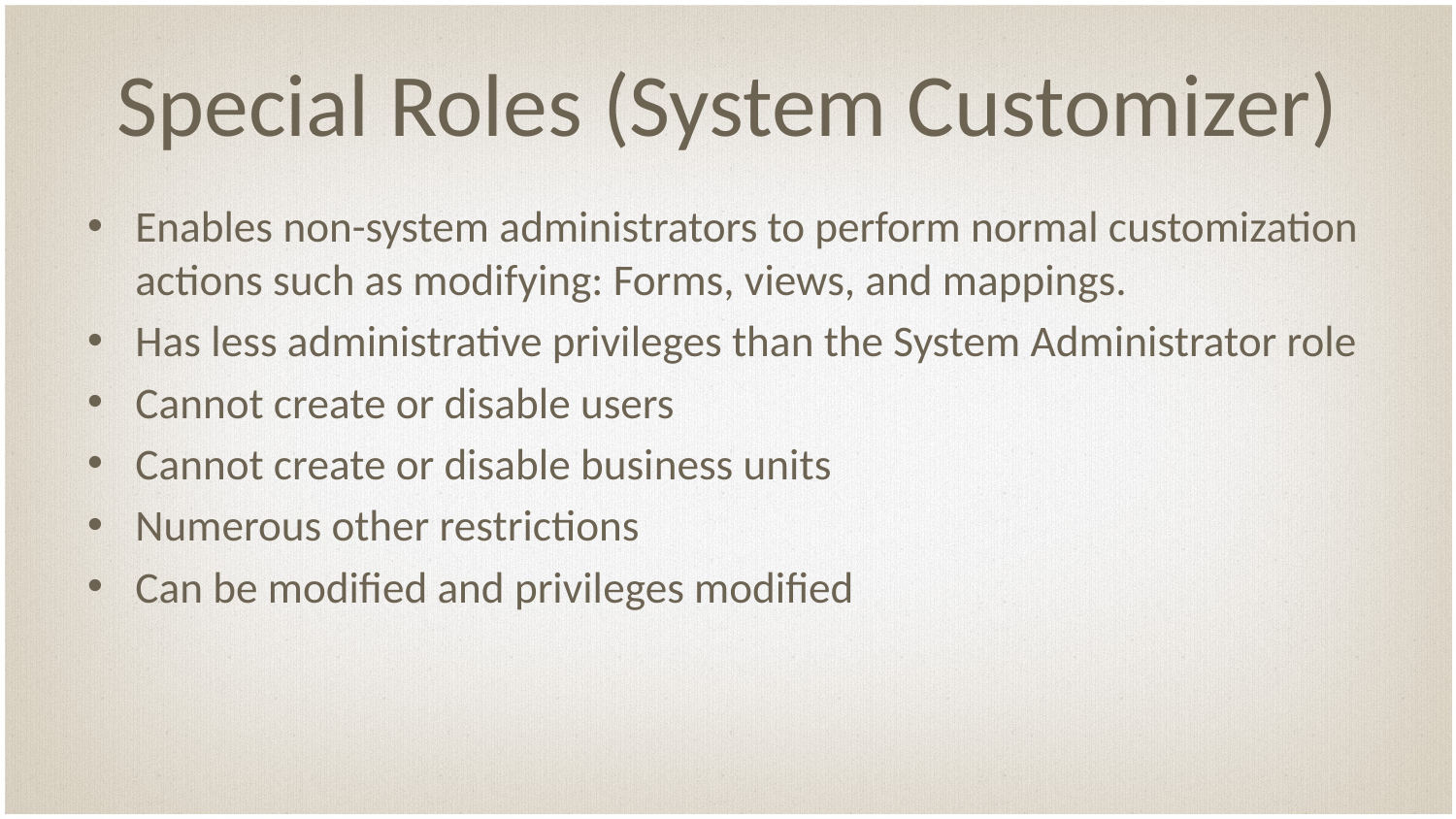

# Special Roles (System Customizer)
Enables non-system administrators to perform normal customization actions such as modifying: Forms, views, and mappings.
Has less administrative privileges than the System Administrator role
Cannot create or disable users
Cannot create or disable business units
Numerous other restrictions
Can be modified and privileges modified